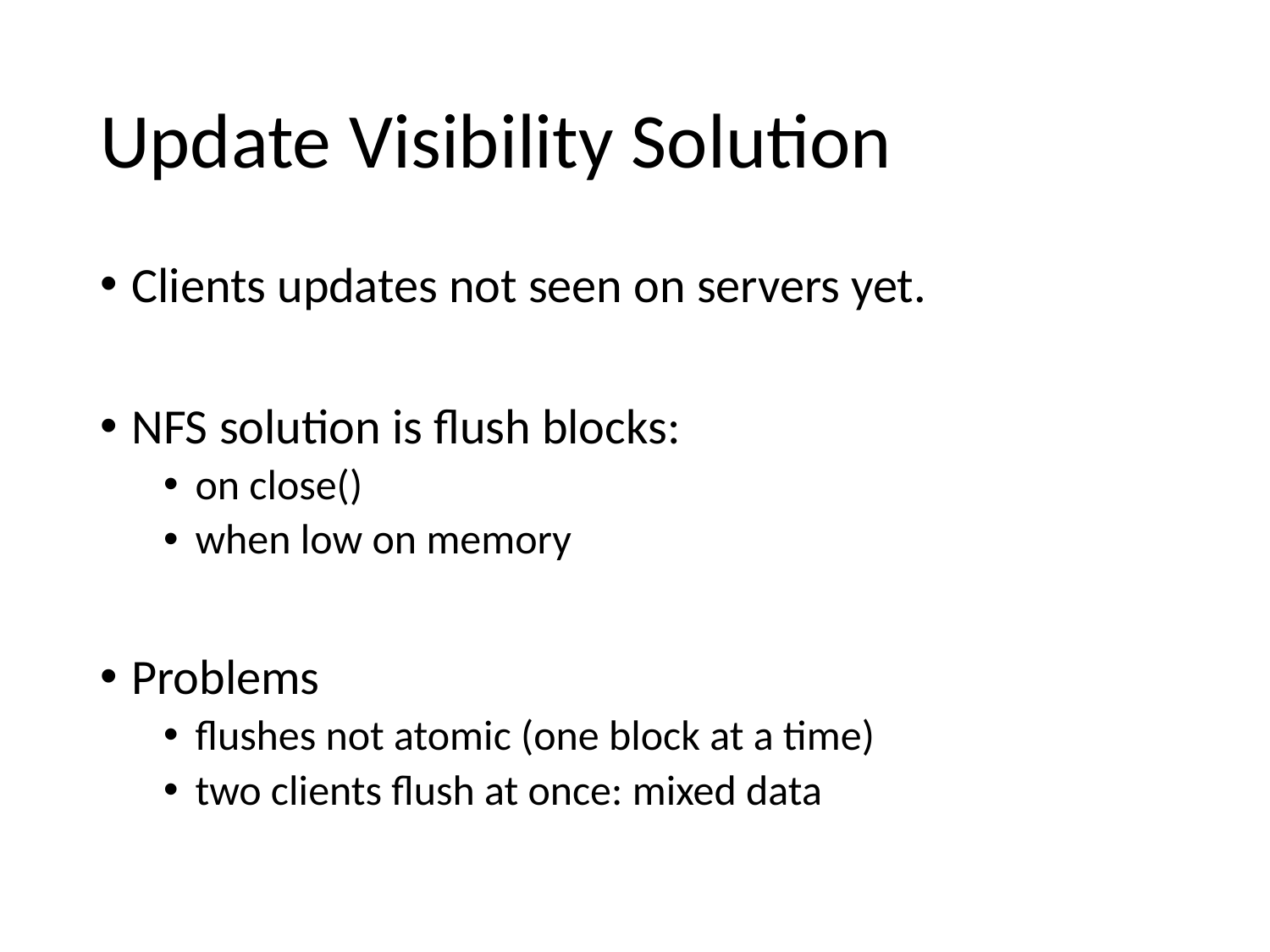

# Update Visibility Solution
Clients updates not seen on servers yet.

NFS solution is flush blocks:
on close()
when low on memory

Problems
flushes not atomic (one block at a time)
two clients flush at once: mixed data